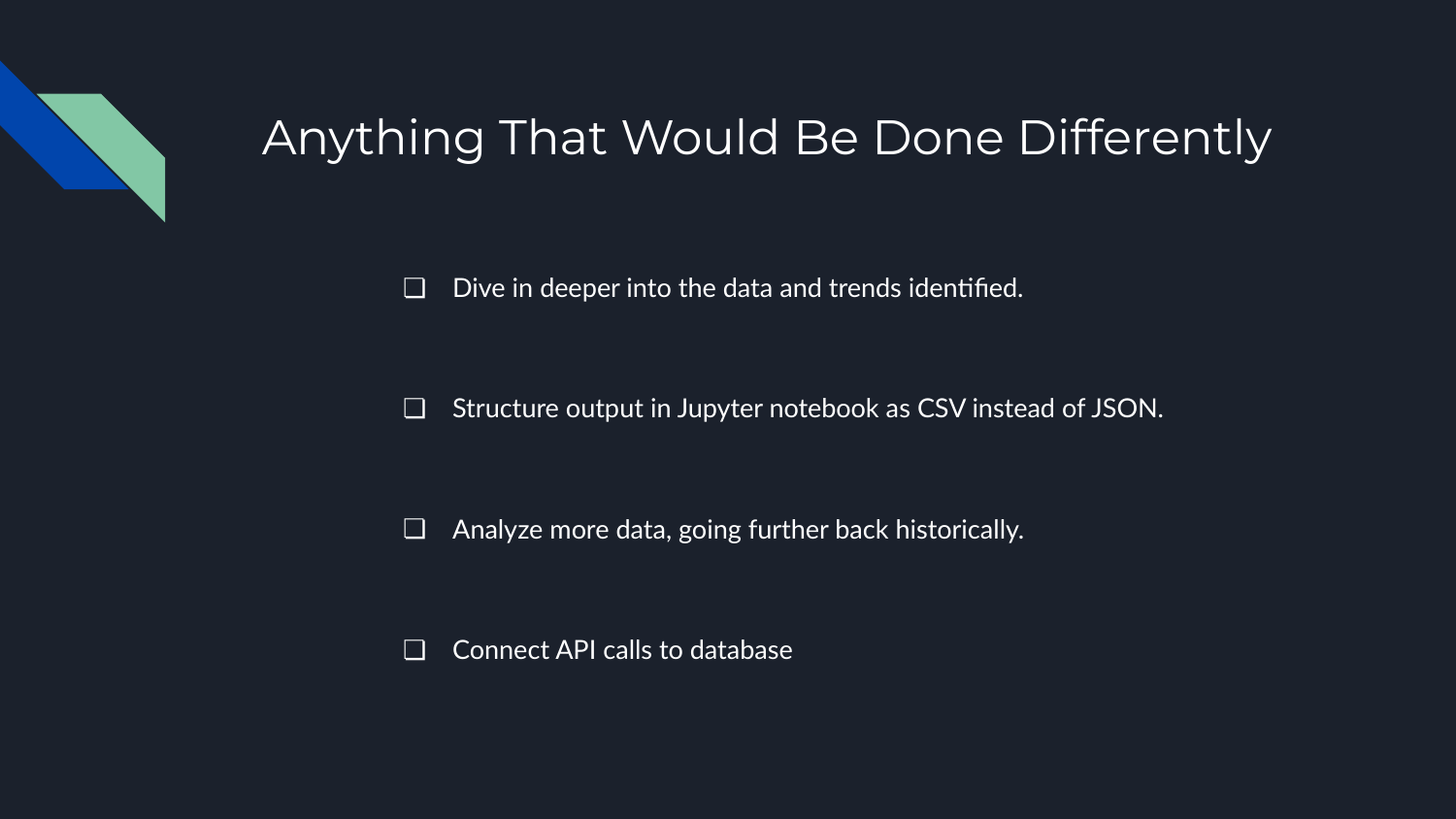

# Anything That Would Be Done Differently
Dive in deeper into the data and trends identified.

Structure output in Jupyter notebook as CSV instead of JSON.

Analyze more data, going further back historically.

Connect API calls to database